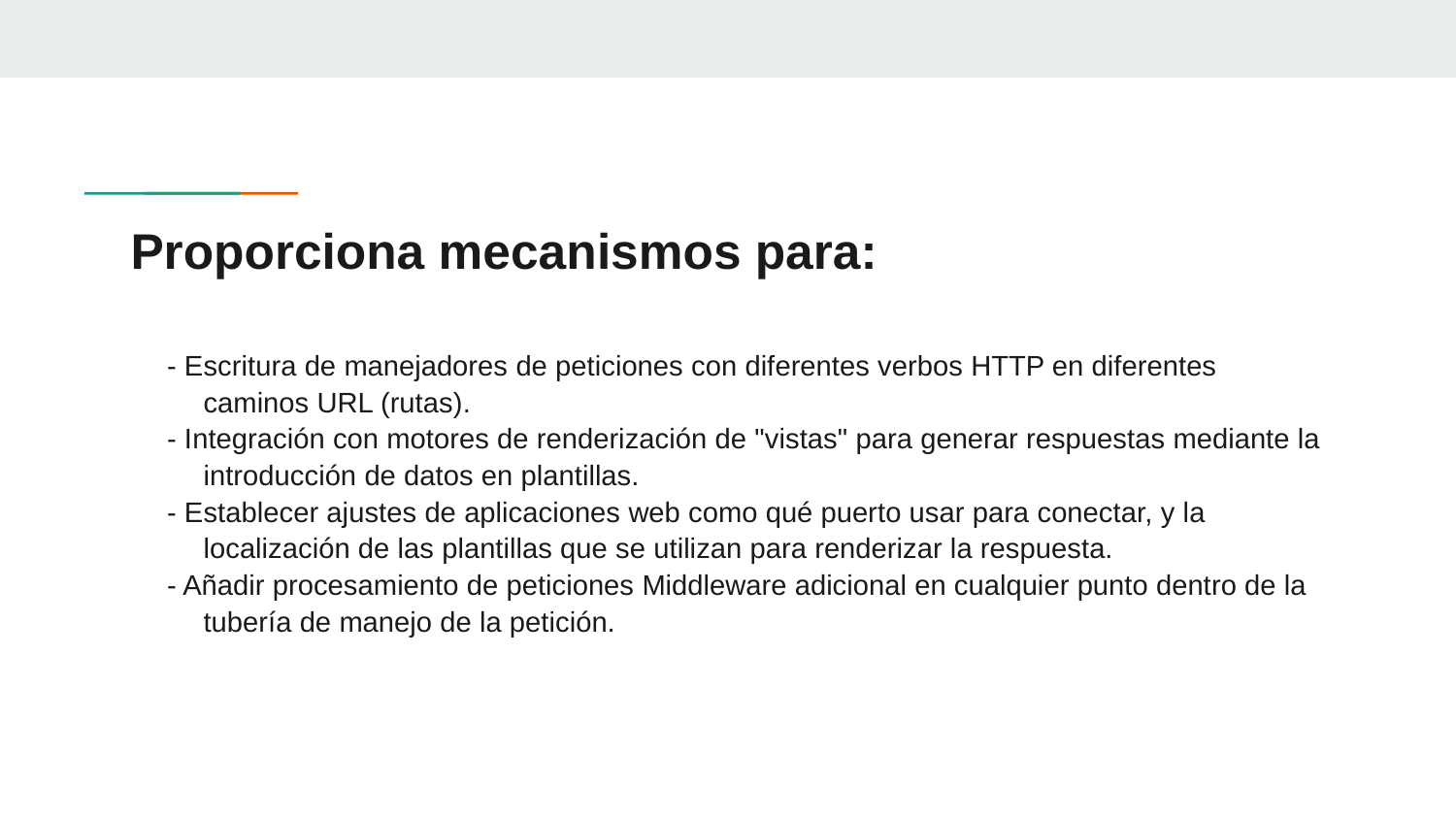

# Proporciona mecanismos para:
- Escritura de manejadores de peticiones con diferentes verbos HTTP en diferentes caminos URL (rutas).
- Integración con motores de renderización de "vistas" para generar respuestas mediante la introducción de datos en plantillas.
- Establecer ajustes de aplicaciones web como qué puerto usar para conectar, y la localización de las plantillas que se utilizan para renderizar la respuesta.
- Añadir procesamiento de peticiones Middleware adicional en cualquier punto dentro de la tubería de manejo de la petición.